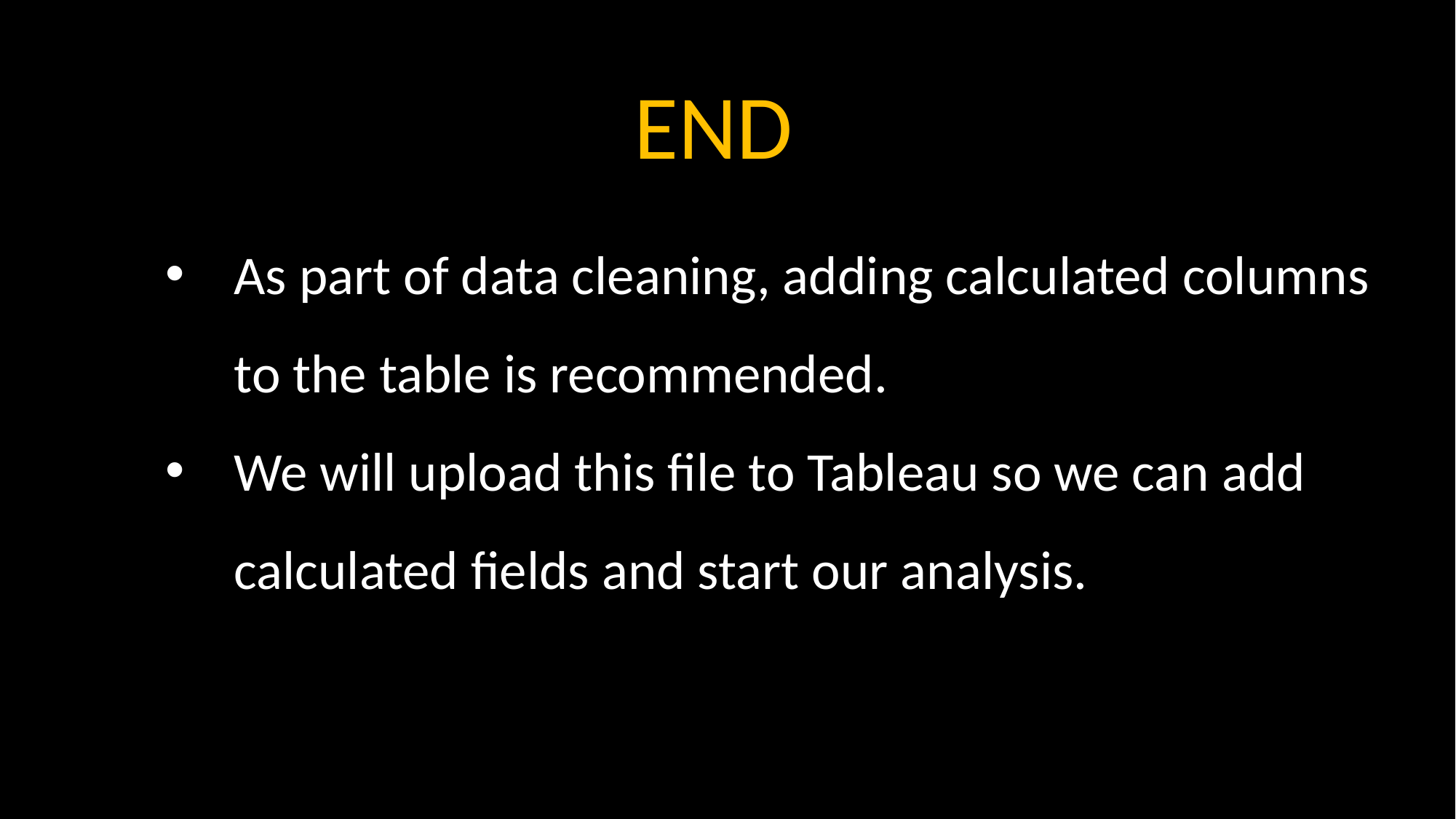

END
As part of data cleaning, adding calculated columns to the table is recommended.
We will upload this file to Tableau so we can add calculated fields and start our analysis.